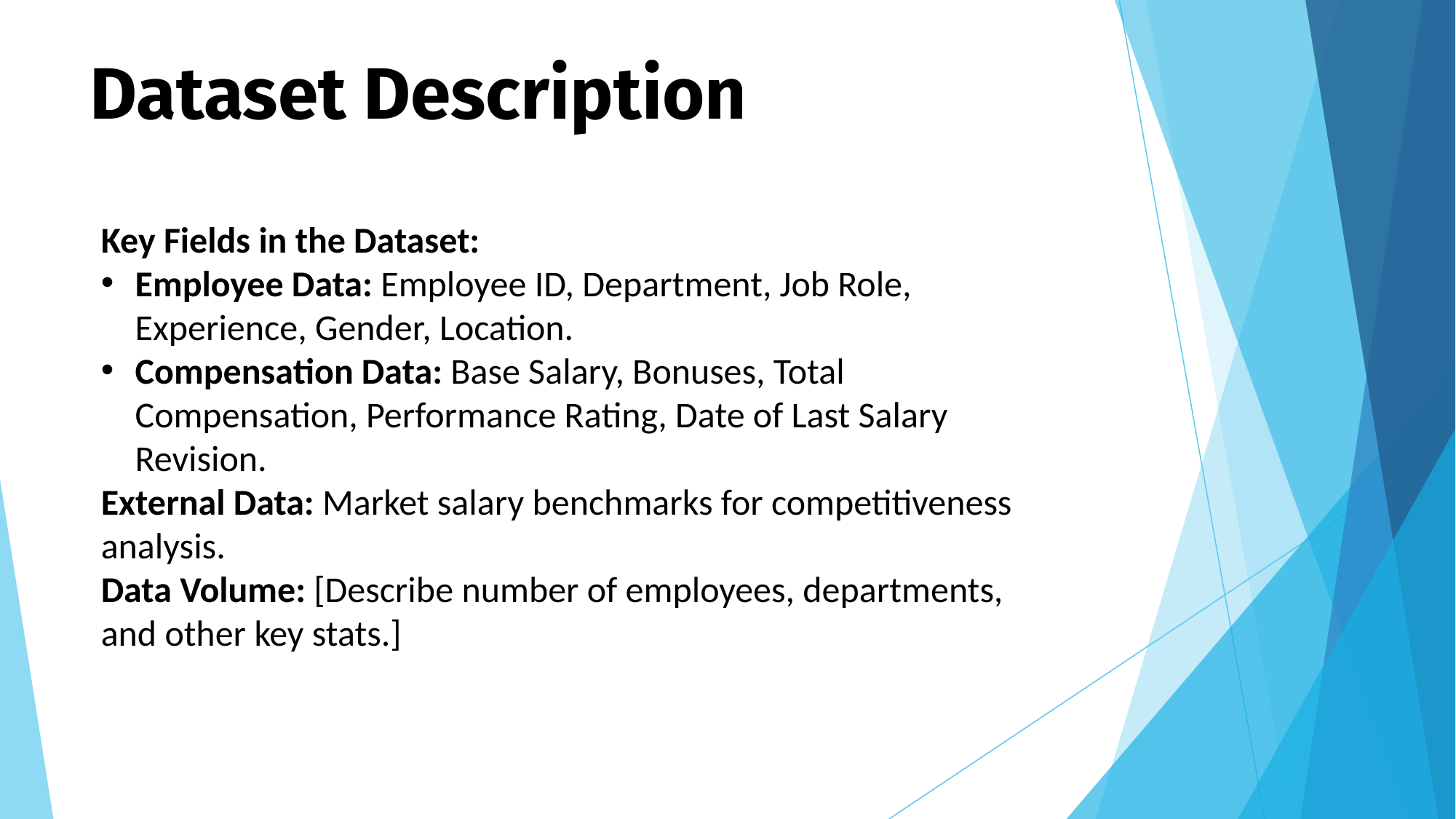

# Dataset Description
Key Fields in the Dataset:
Employee Data: Employee ID, Department, Job Role, Experience, Gender, Location.
Compensation Data: Base Salary, Bonuses, Total Compensation, Performance Rating, Date of Last Salary Revision.
External Data: Market salary benchmarks for competitiveness analysis.
Data Volume: [Describe number of employees, departments, and other key stats.]